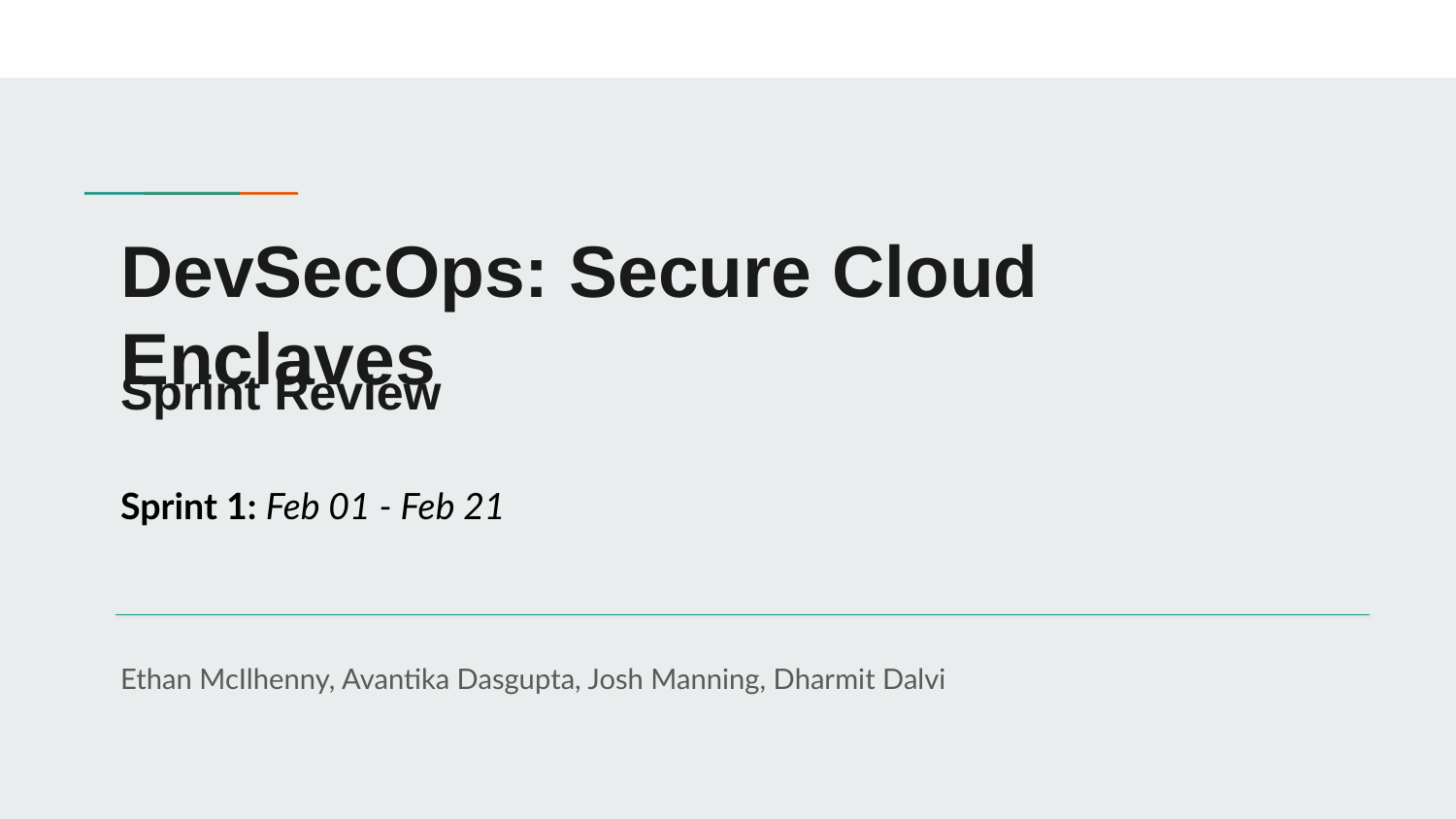

# DevSecOps: Secure Cloud Enclaves
Sprint Review
Sprint 1: Feb 01 - Feb 21
Ethan McIlhenny, Avantika Dasgupta, Josh Manning, Dharmit Dalvi